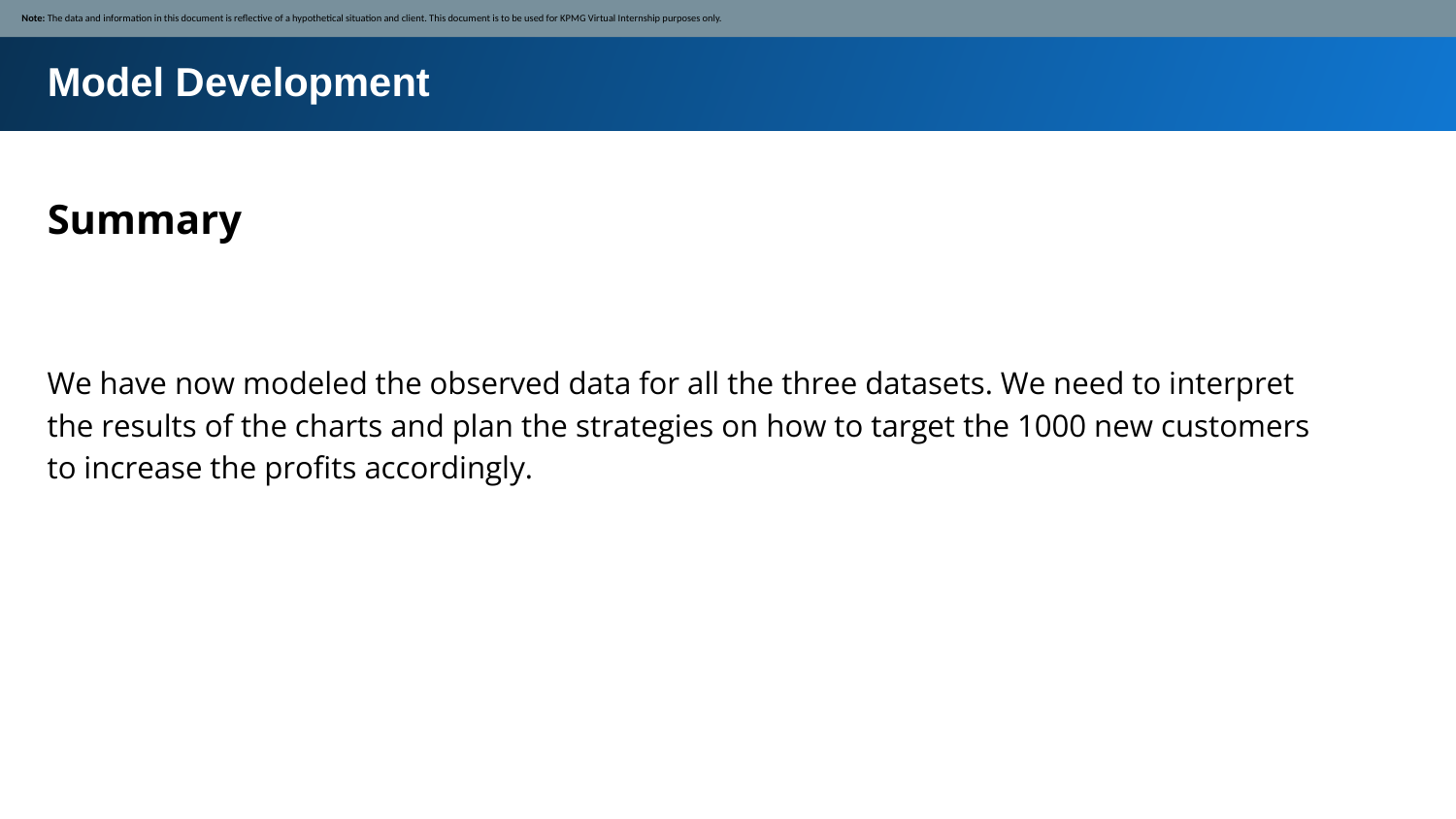

Note: The data and information in this document is reflective of a hypothetical situation and client. This document is to be used for KPMG Virtual Internship purposes only.
Model Development
Summary
We have now modeled the observed data for all the three datasets. We need to interpret the results of the charts and plan the strategies on how to target the 1000 new customers to increase the profits accordingly.